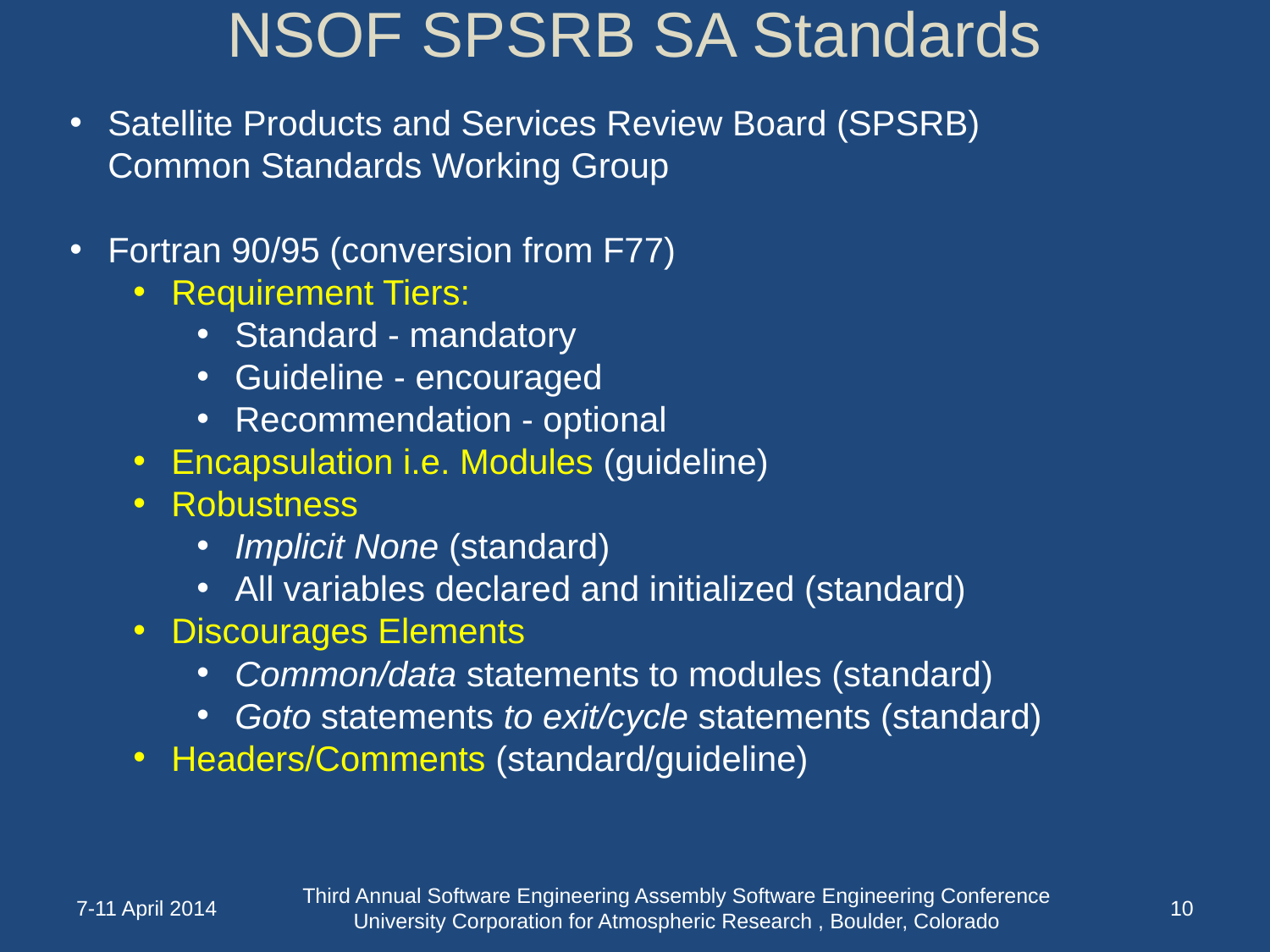

# NSOF SPSRB SA Standards
Satellite Products and Services Review Board (SPSRB)
Common Standards Working Group

Fortran 90/95 (conversion from F77)
Requirement Tiers:
Standard - mandatory
Guideline - encouraged
Recommendation - optional
Encapsulation i.e. Modules (guideline)
Robustness
Implicit None (standard)
All variables declared and initialized (standard)
Discourages Elements
Common/data statements to modules (standard)
Goto statements to exit/cycle statements (standard)
Headers/Comments (standard/guideline)
7-11 April 2014
Third Annual Software Engineering Assembly Software Engineering Conference University Corporation for Atmospheric Research , Boulder, Colorado
10